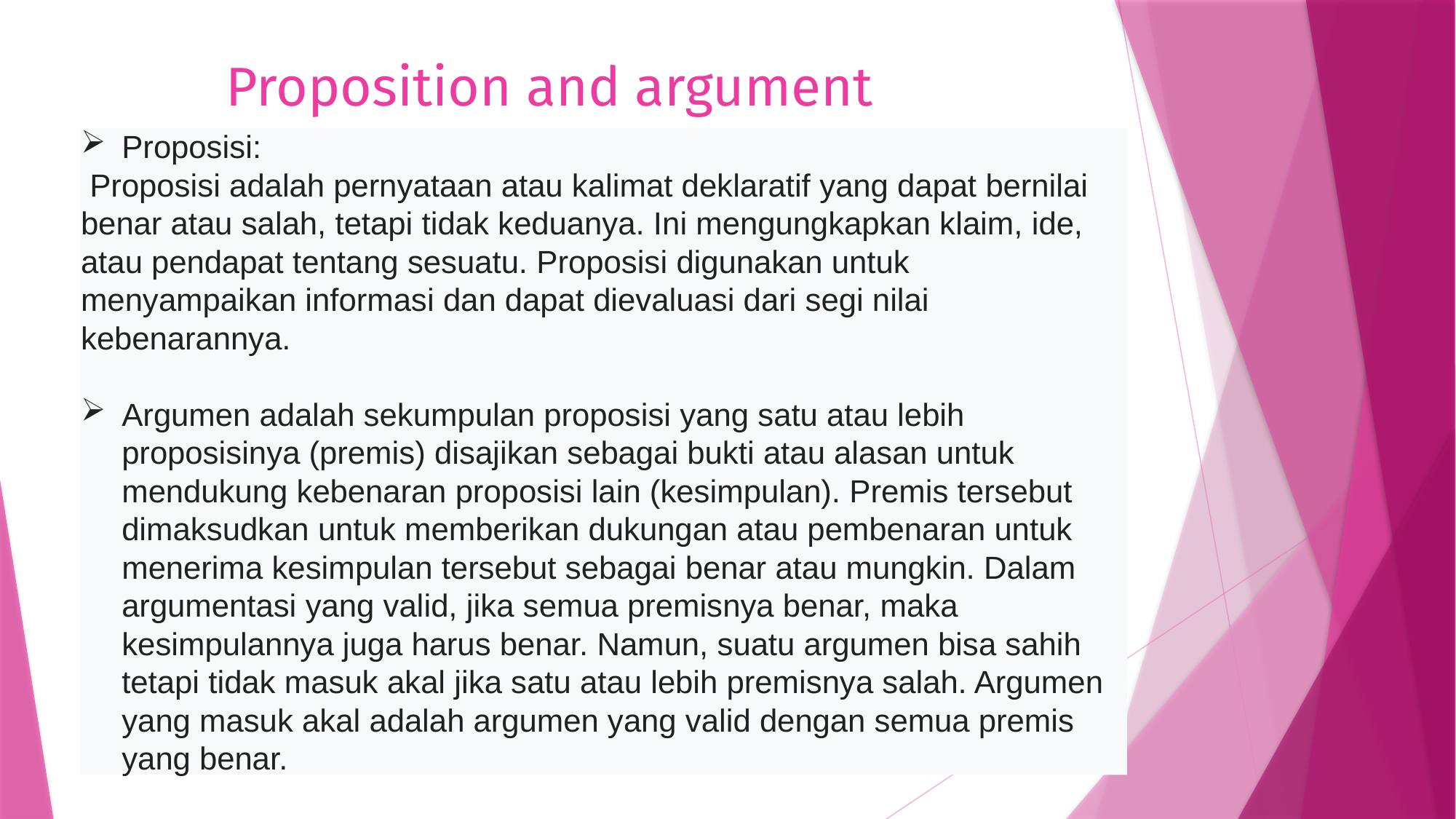

# Proposition and argument
Proposisi:
 Proposisi adalah pernyataan atau kalimat deklaratif yang dapat bernilai benar atau salah, tetapi tidak keduanya. Ini mengungkapkan klaim, ide, atau pendapat tentang sesuatu. Proposisi digunakan untuk menyampaikan informasi dan dapat dievaluasi dari segi nilai kebenarannya.

Argumen adalah sekumpulan proposisi yang satu atau lebih proposisinya (premis) disajikan sebagai bukti atau alasan untuk mendukung kebenaran proposisi lain (kesimpulan). Premis tersebut dimaksudkan untuk memberikan dukungan atau pembenaran untuk menerima kesimpulan tersebut sebagai benar atau mungkin. Dalam argumentasi yang valid, jika semua premisnya benar, maka kesimpulannya juga harus benar. Namun, suatu argumen bisa sahih tetapi tidak masuk akal jika satu atau lebih premisnya salah. Argumen yang masuk akal adalah argumen yang valid dengan semua premis yang benar.